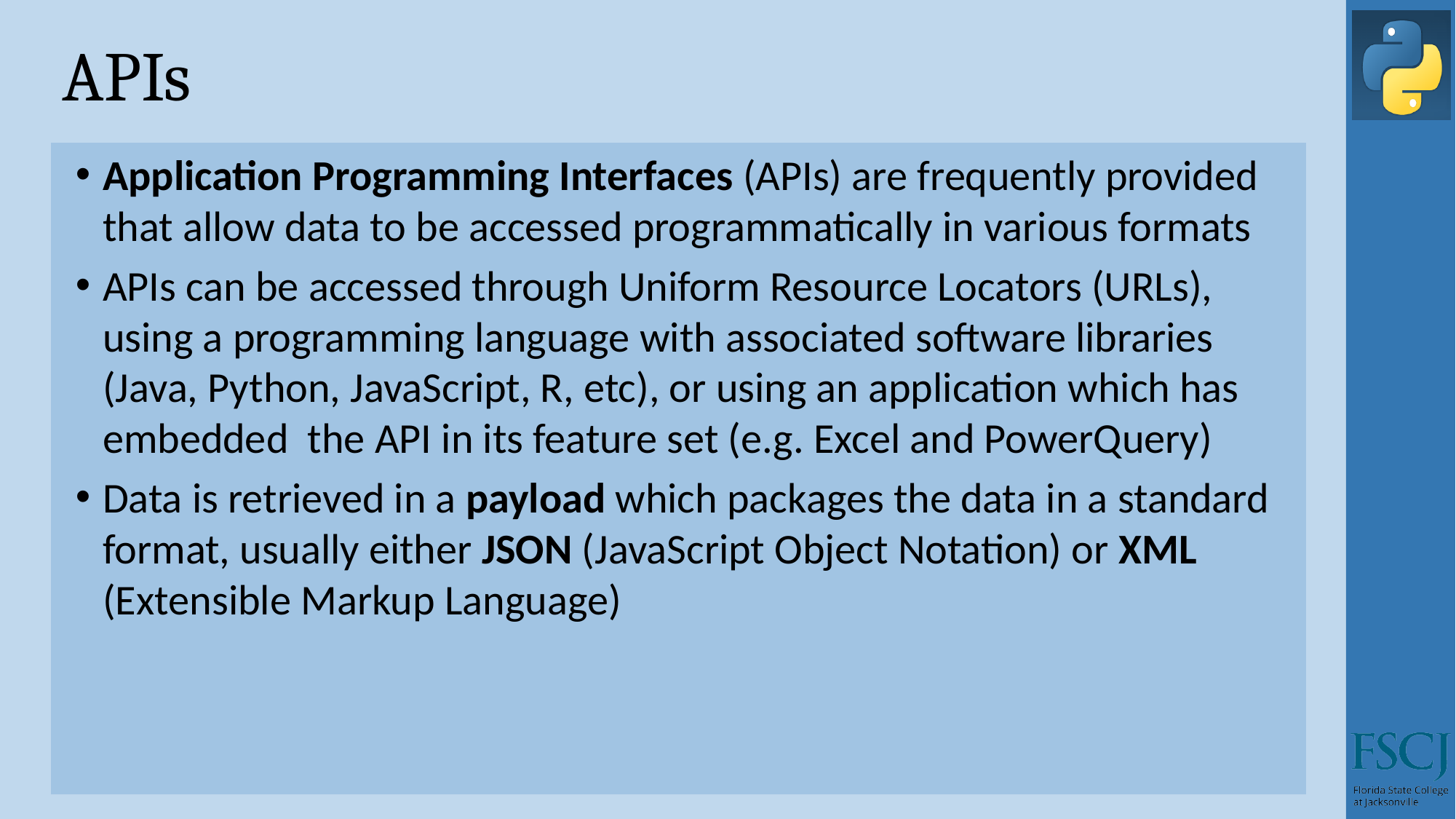

# APIs
Application Programming Interfaces (APIs) are frequently provided that allow data to be accessed programmatically in various formats
APIs can be accessed through Uniform Resource Locators (URLs), using a programming language with associated software libraries (Java, Python, JavaScript, R, etc), or using an application which has embedded  the API in its feature set (e.g. Excel and PowerQuery)
Data is retrieved in a payload which packages the data in a standard format, usually either JSON (JavaScript Object Notation) or XML (Extensible Markup Language)